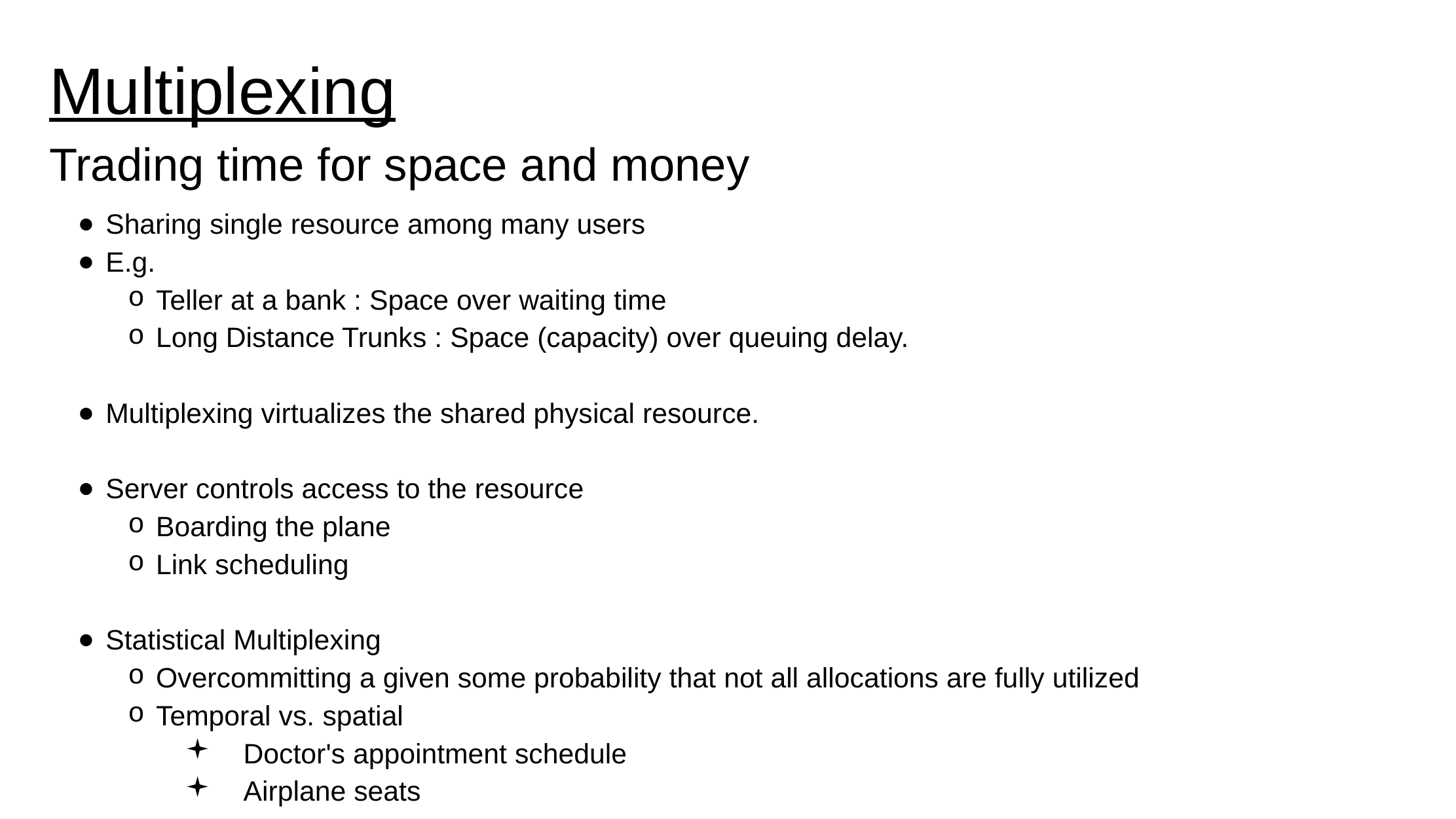

# Multiplexing Trading time for space and money
Sharing single resource among many users
E.g.
Teller at a bank : Space over waiting time
Long Distance Trunks : Space (capacity) over queuing delay.

Multiplexing virtualizes the shared physical resource.

Server controls access to the resource
Boarding the plane
Link scheduling

Statistical Multiplexing
Overcommitting a given some probability that not all allocations are fully utilized
Temporal vs. spatial
Doctor's appointment schedule
Airplane seats